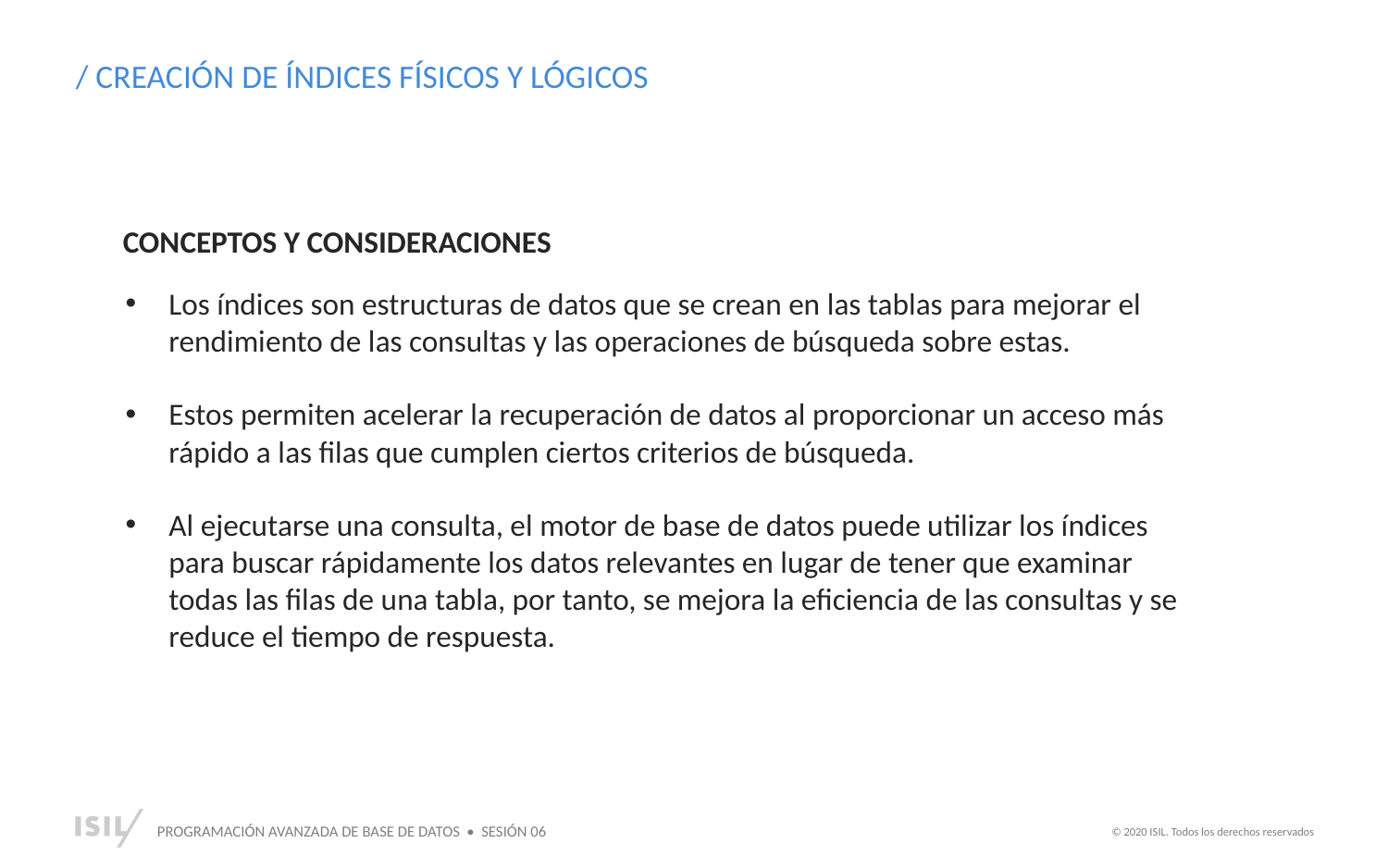

/ CREACIÓN DE ÍNDICES FÍSICOS Y LÓGICOS
CONCEPTOS Y CONSIDERACIONES
Los índices son estructuras de datos que se crean en las tablas para mejorar el rendimiento de las consultas y las operaciones de búsqueda sobre estas.

Estos permiten acelerar la recuperación de datos al proporcionar un acceso más rápido a las filas que cumplen ciertos criterios de búsqueda.

Al ejecutarse una consulta, el motor de base de datos puede utilizar los índices para buscar rápidamente los datos relevantes en lugar de tener que examinar todas las filas de una tabla, por tanto, se mejora la eficiencia de las consultas y se reduce el tiempo de respuesta.